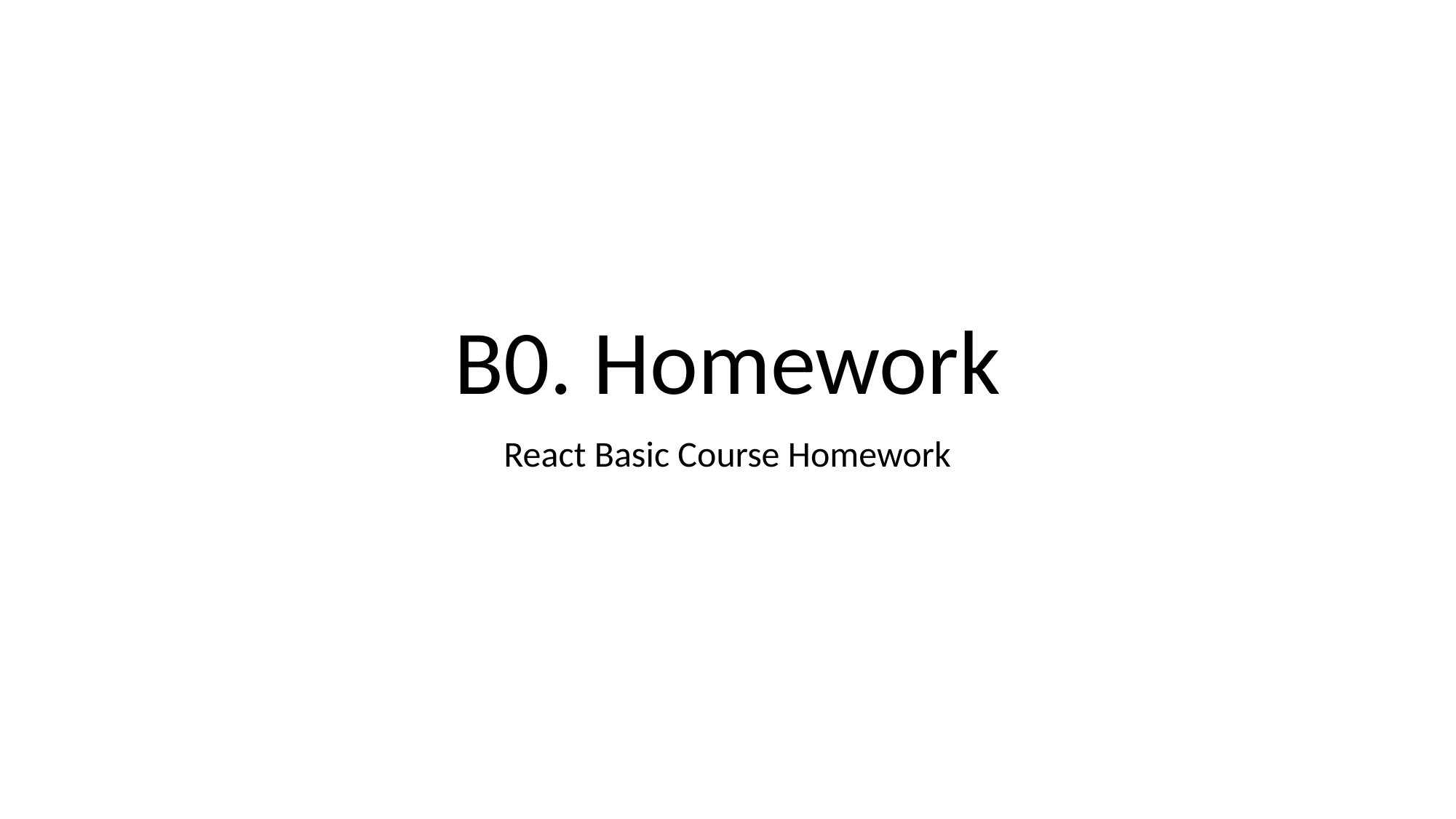

# B0. Homework
React Basic Course Homework